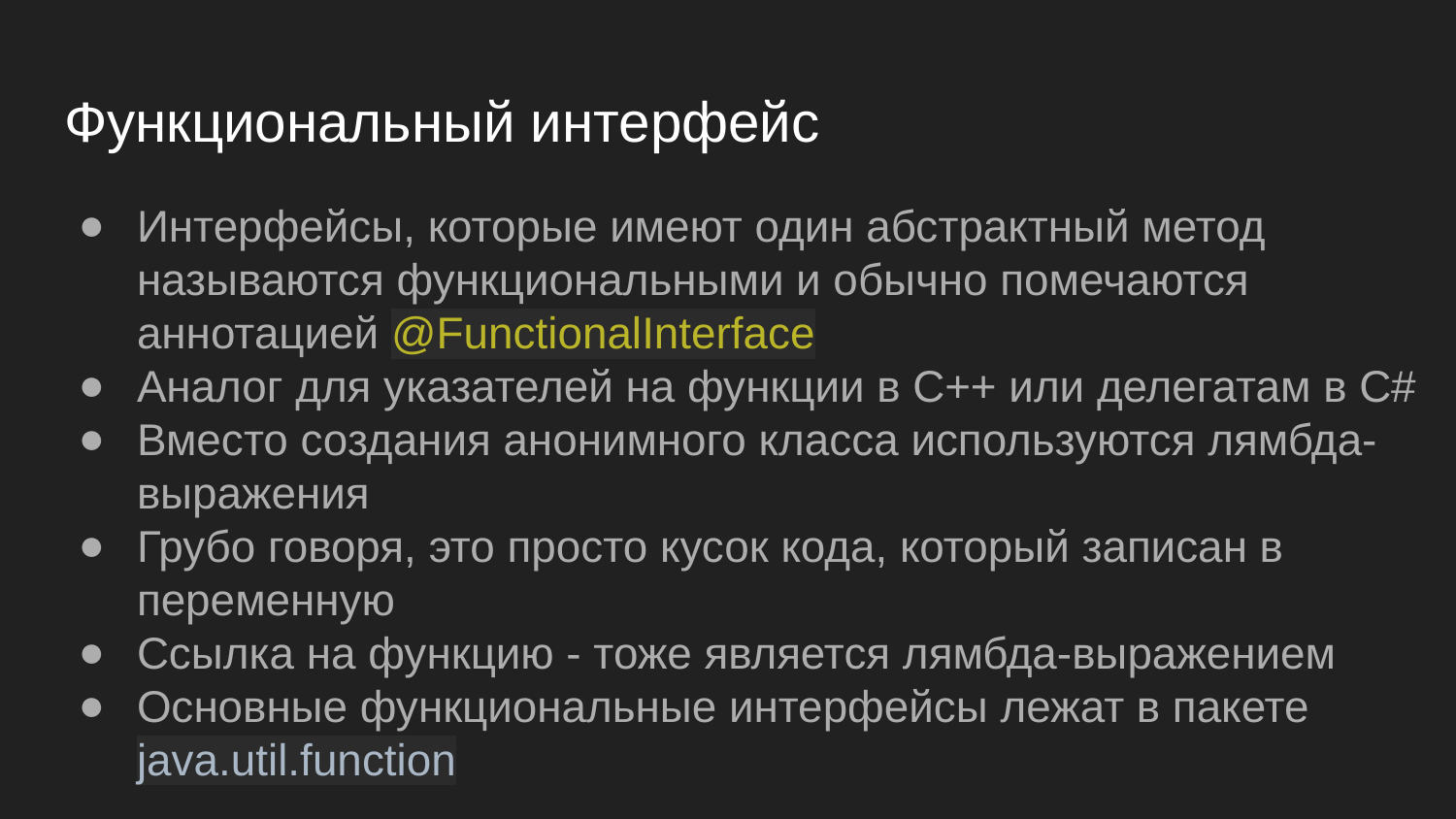

# Функциональный интерфейс
Интерфейсы, которые имеют один абстрактный метод называются функциональными и обычно помечаются аннотацией @FunctionalInterface
Аналог для указателей на функции в С++ или делегатам в С#
Вместо создания анонимного класса используются лямбда-выражения
Грубо говоря, это просто кусок кода, который записан в переменную
Ссылка на функцию - тоже является лямбда-выражением
Основные функциональные интерфейсы лежат в пакете java.util.function